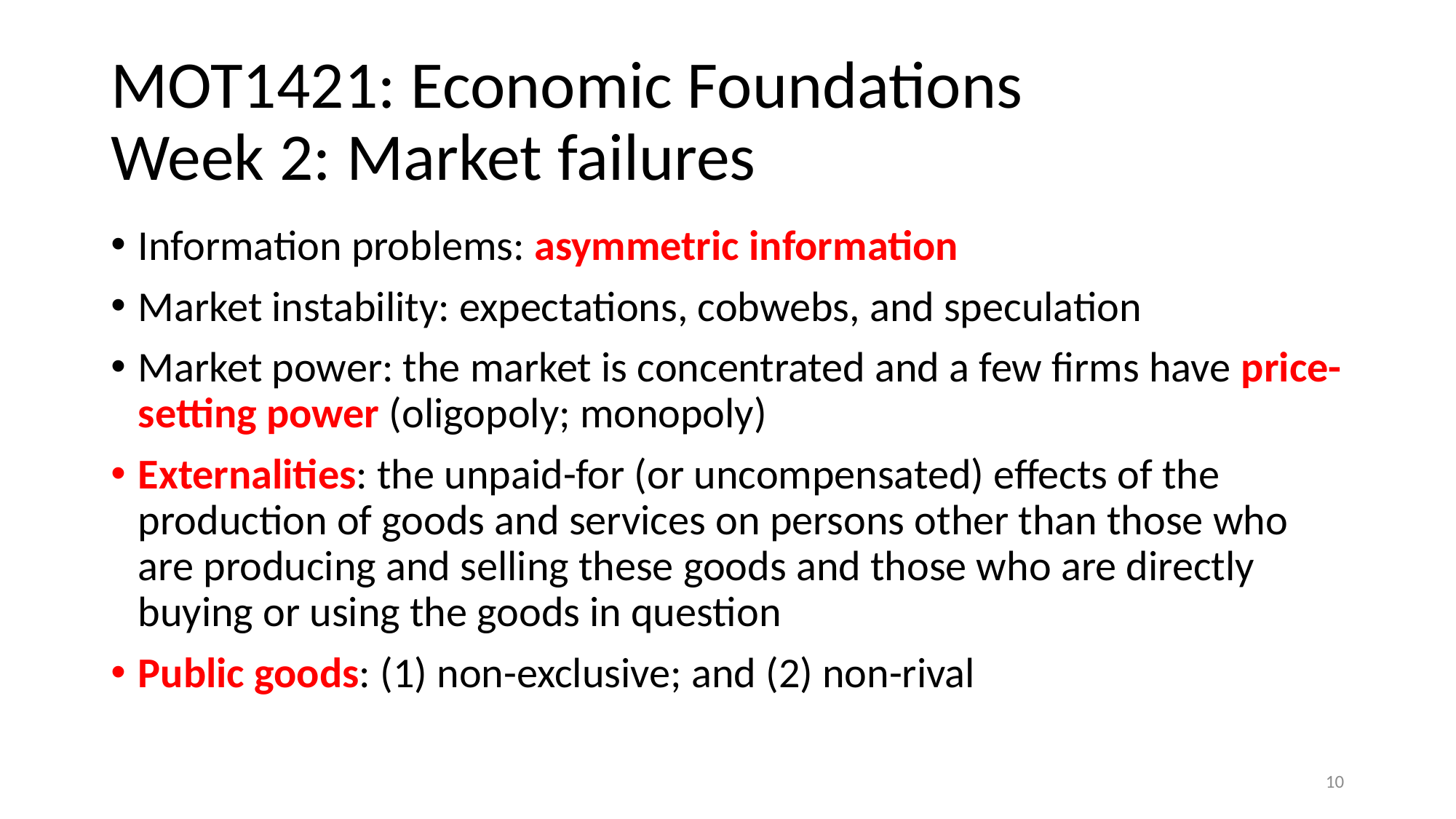

# MOT1421: Economic Foundations Week 2: Market failures
Information problems: asymmetric information
Market instability: expectations, cobwebs, and speculation
Market power: the market is concentrated and a few firms have price-setting power (oligopoly; monopoly)
Externalities: the unpaid-for (or uncompensated) effects of the production of goods and services on persons other than those who are producing and selling these goods and those who are directly buying or using the goods in question
Public goods: (1) non-exclusive; and (2) non-rival
10